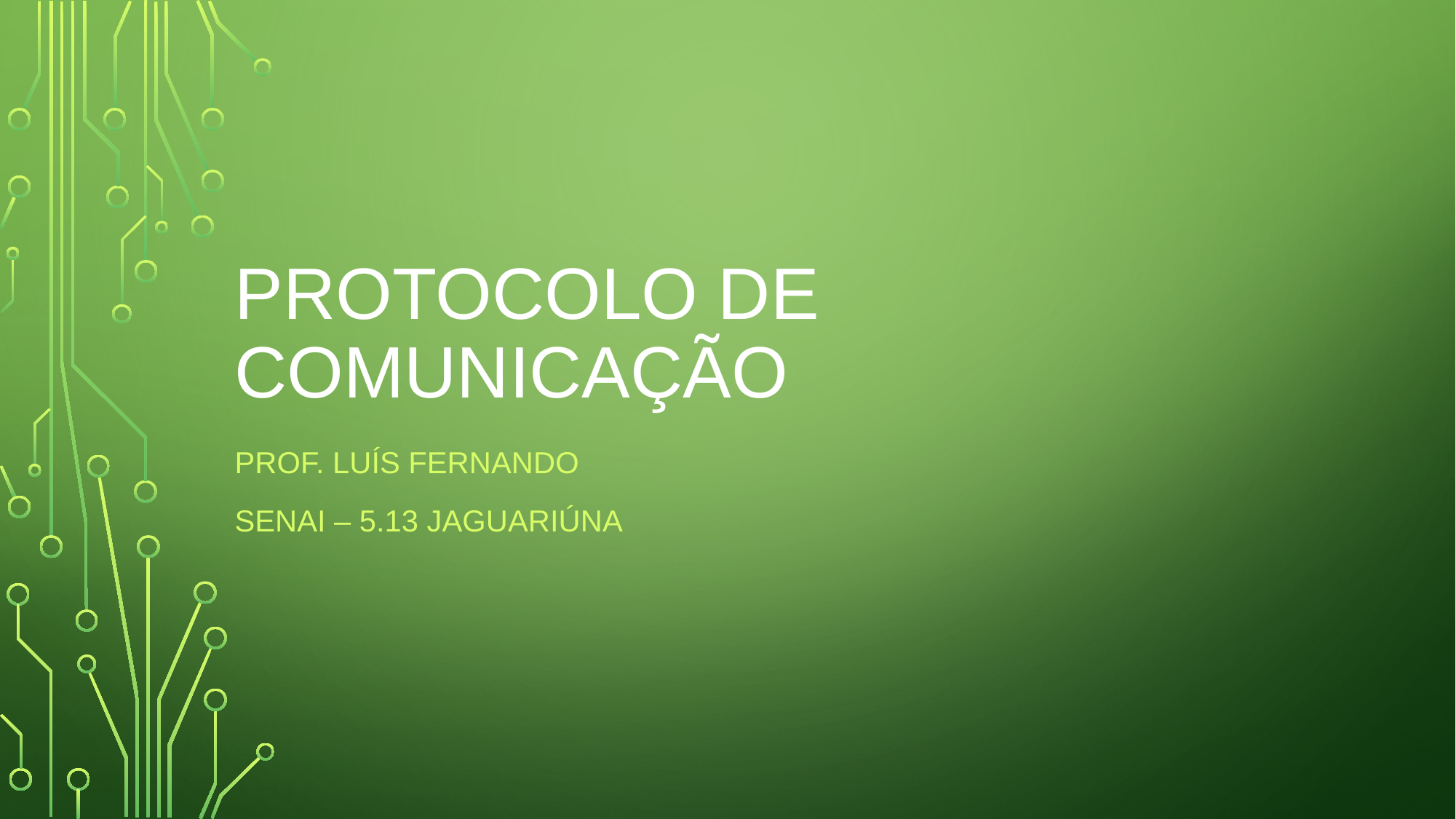

# Protocolo de Comunicação
Prof. Luís Fernando
Senai – 5.13 jaguariúna